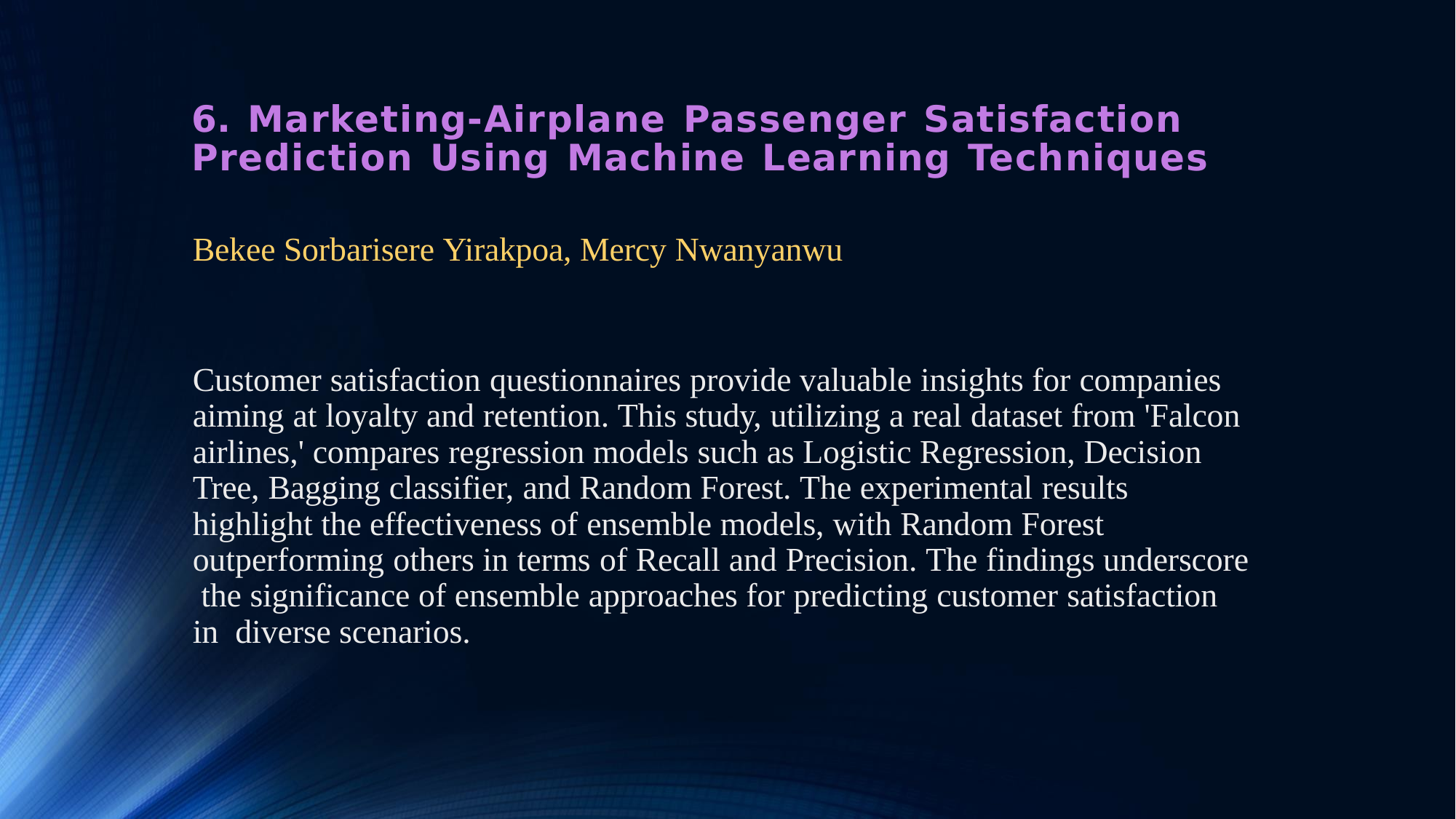

# 6. Marketing-Airplane Passenger Satisfaction  Prediction Using Machine Learning Techniques
Bekee Sorbarisere Yirakpoa, Mercy Nwanyanwu

Customer satisfaction questionnaires provide valuable insights for companies  aiming at loyalty and retention. This study, utilizing a real dataset from 'Falcon  airlines,' compares regression models such as Logistic Regression, Decision  Tree, Bagging classifier, and Random Forest. The experimental results  highlight the effectiveness of ensemble models, with Random Forest  outperforming others in terms of Recall and Precision. The findings underscore  the significance of ensemble approaches for predicting customer satisfaction in  diverse scenarios.